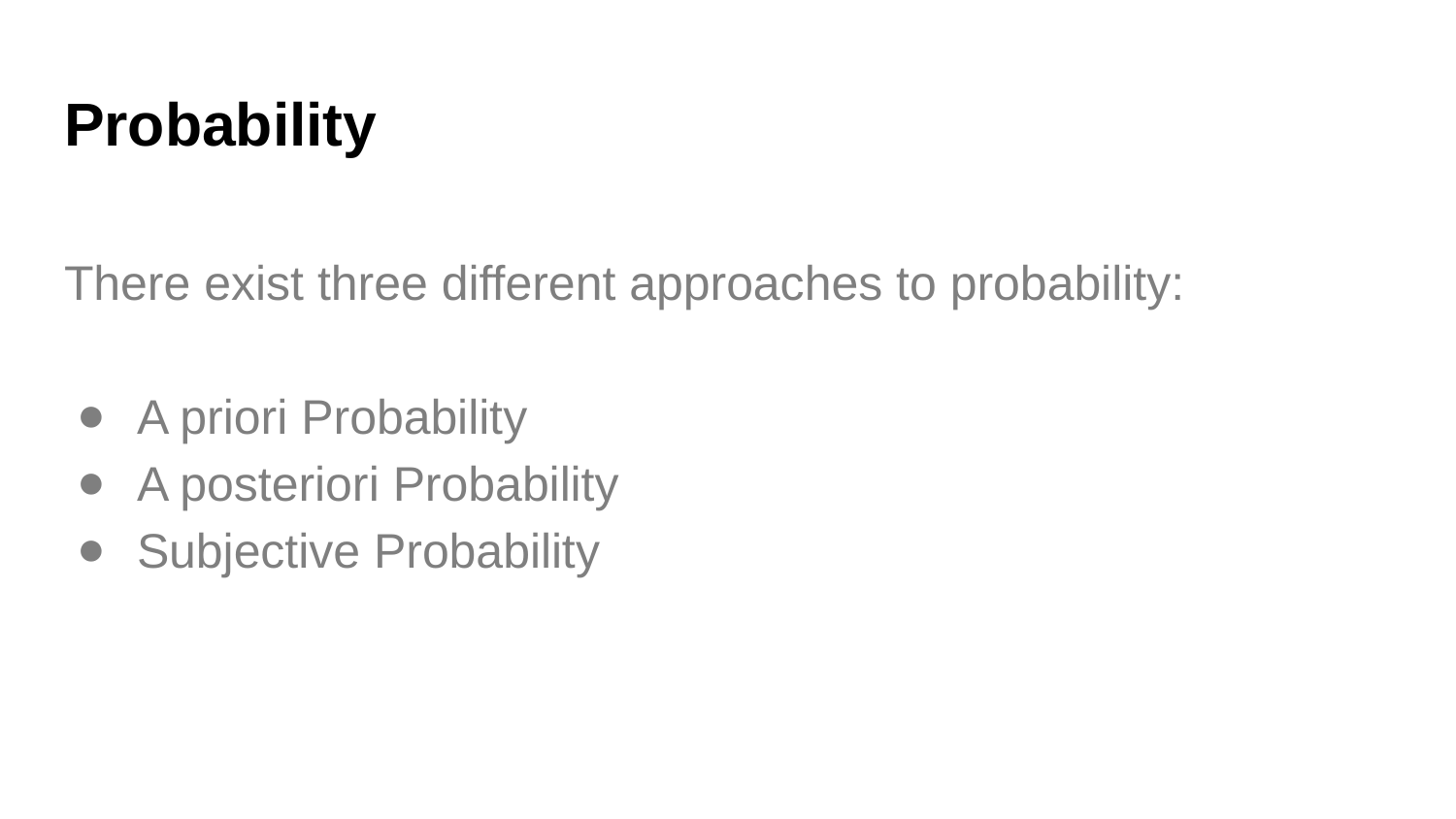

# Probability

There exist three different approaches to probability:

A priori Probability
A posteriori Probability
Subjective Probability